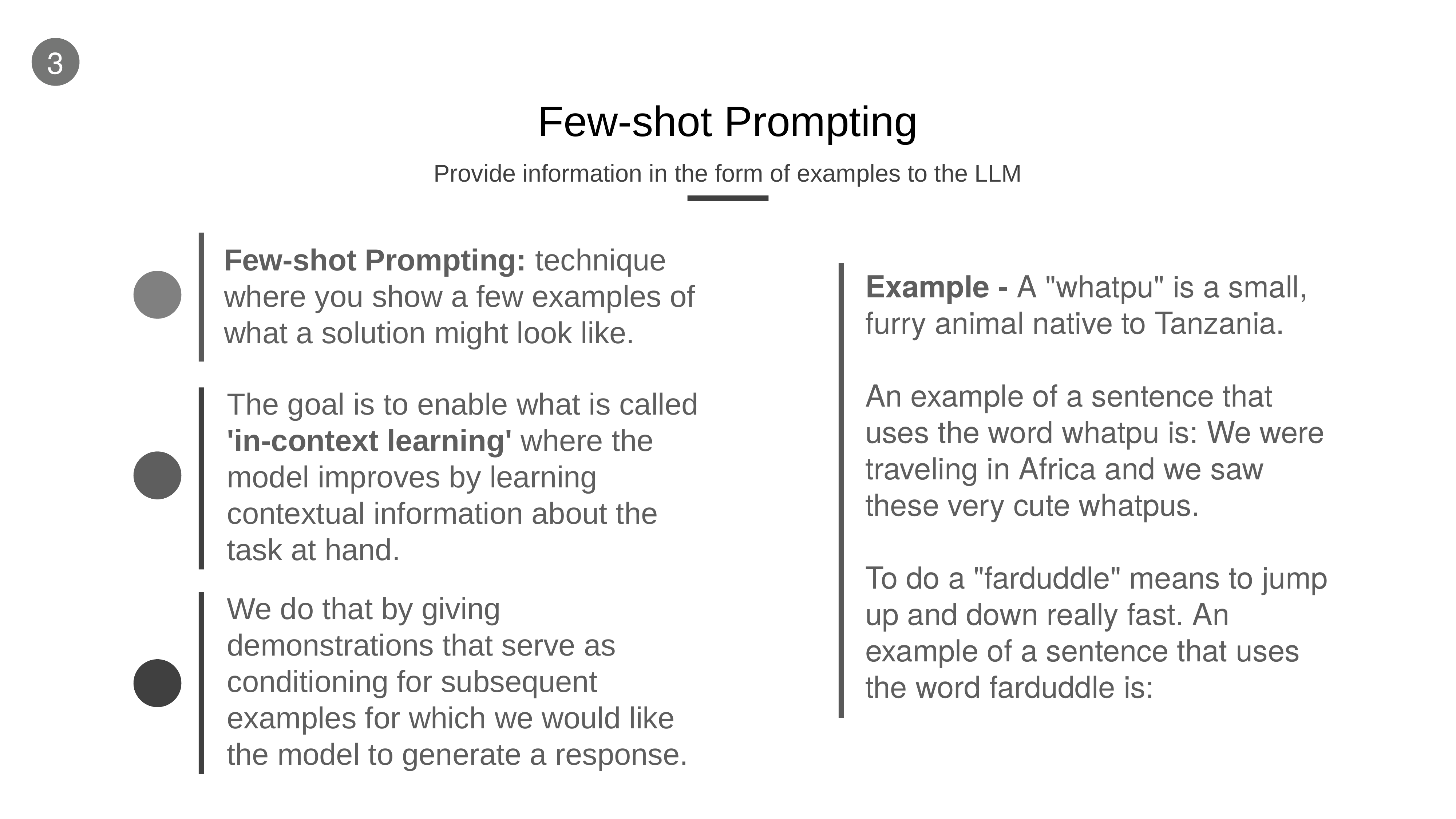

3
# Few-shot Prompting
Provide information in the form of examples to the LLM

Few-shot Prompting: technique where you show a few examples of what a solution might look like.
Example - A "whatpu" is a small, furry animal native to Tanzania.

An example of a sentence that uses the word whatpu is: We were traveling in Africa and we saw these very cute whatpus.

To do a "farduddle" means to jump up and down really fast. An example of a sentence that uses the word farduddle is:

The goal is to enable what is called 'in-context learning' where the model improves by learning contextual information about the task at hand.

We do that by giving demonstrations that serve as conditioning for subsequent examples for which we would like the model to generate a response.